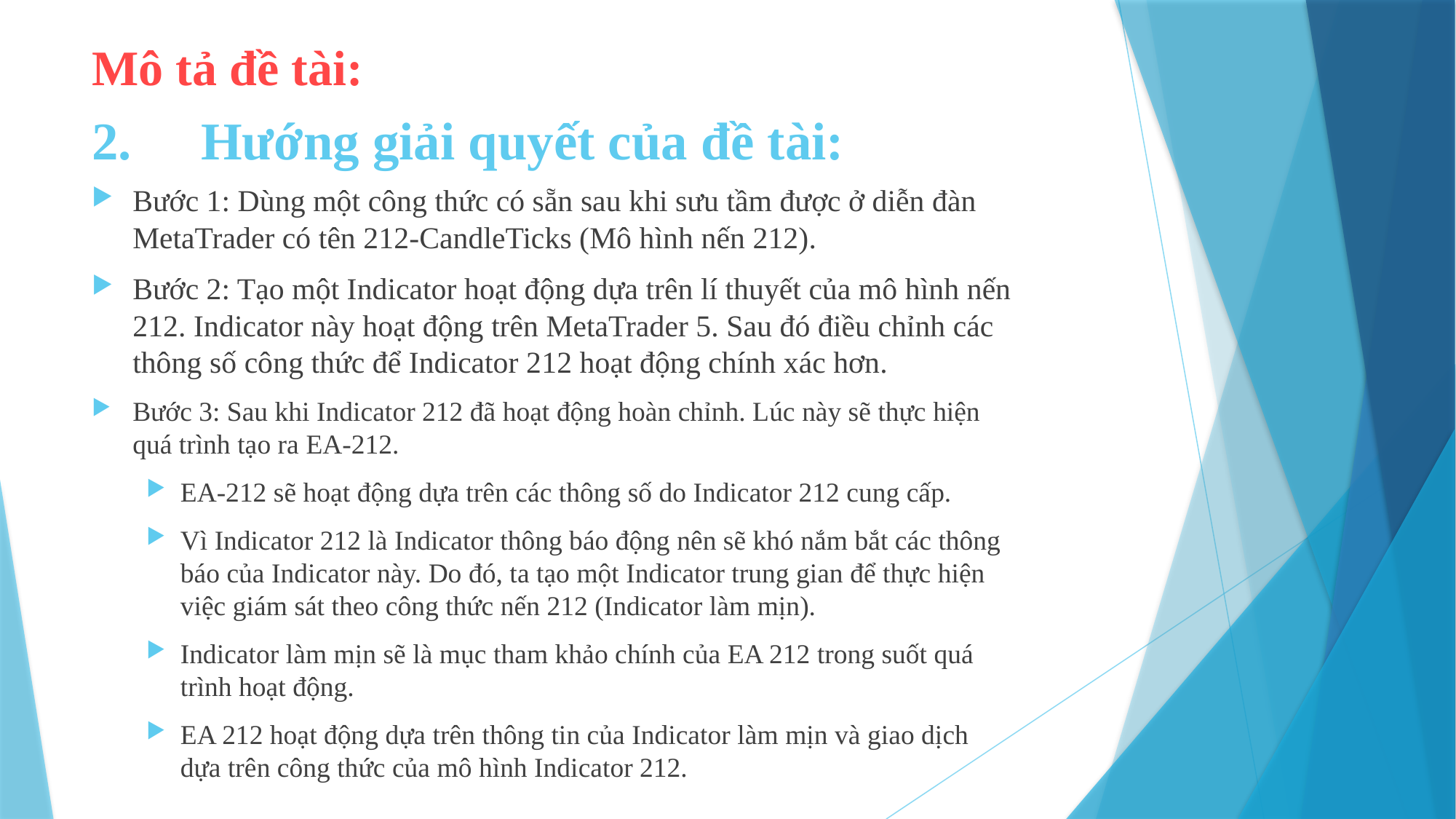

# Mô tả đề tài:
2.	Hướng giải quyết của đề tài:
Bước 1: Dùng một công thức có sẵn sau khi sưu tầm được ở diễn đàn MetaTrader có tên 212-CandleTicks (Mô hình nến 212).
Bước 2: Tạo một Indicator hoạt động dựa trên lí thuyết của mô hình nến 212. Indicator này hoạt động trên MetaTrader 5. Sau đó điều chỉnh các thông số công thức để Indicator 212 hoạt động chính xác hơn.
Bước 3: Sau khi Indicator 212 đã hoạt động hoàn chỉnh. Lúc này sẽ thực hiện quá trình tạo ra EA-212.
EA-212 sẽ hoạt động dựa trên các thông số do Indicator 212 cung cấp.
Vì Indicator 212 là Indicator thông báo động nên sẽ khó nắm bắt các thông báo của Indicator này. Do đó, ta tạo một Indicator trung gian để thực hiện việc giám sát theo công thức nến 212 (Indicator làm mịn).
Indicator làm mịn sẽ là mục tham khảo chính của EA 212 trong suốt quá trình hoạt động.
EA 212 hoạt động dựa trên thông tin của Indicator làm mịn và giao dịch dựa trên công thức của mô hình Indicator 212.